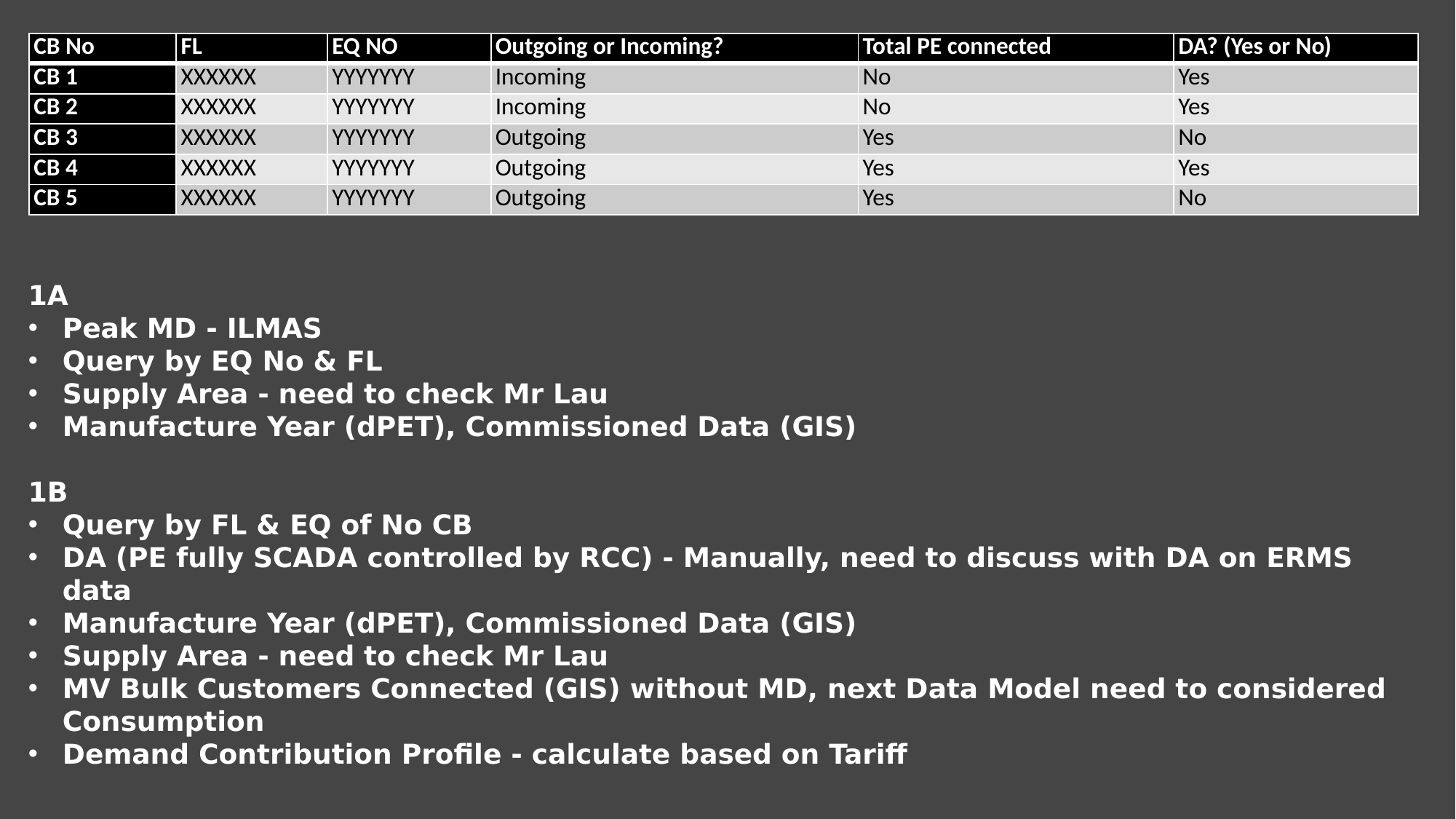

| CB No | FL | EQ NO | Outgoing or Incoming? | Total PE connected | DA? (Yes or No) |
| --- | --- | --- | --- | --- | --- |
| CB 1 | XXXXXX | YYYYYYY | Incoming | No | Yes |
| CB 2 | XXXXXX | YYYYYYY | Incoming | No | Yes |
| CB 3 | XXXXXX | YYYYYYY | Outgoing | Yes | No |
| CB 4 | XXXXXX | YYYYYYY | Outgoing | Yes | Yes |
| CB 5 | XXXXXX | YYYYYYY | Outgoing | Yes | No |
1A
Peak MD - ILMAS
Query by EQ No & FL
Supply Area - need to check Mr Lau
Manufacture Year (dPET), Commissioned Data (GIS)

1B
Query by FL & EQ of No CB
DA (PE fully SCADA controlled by RCC) - Manually, need to discuss with DA on ERMS data
Manufacture Year (dPET), Commissioned Data (GIS)
Supply Area - need to check Mr Lau
MV Bulk Customers Connected (GIS) without MD, next Data Model need to considered Consumption
Demand Contribution Profile - calculate based on Tariff